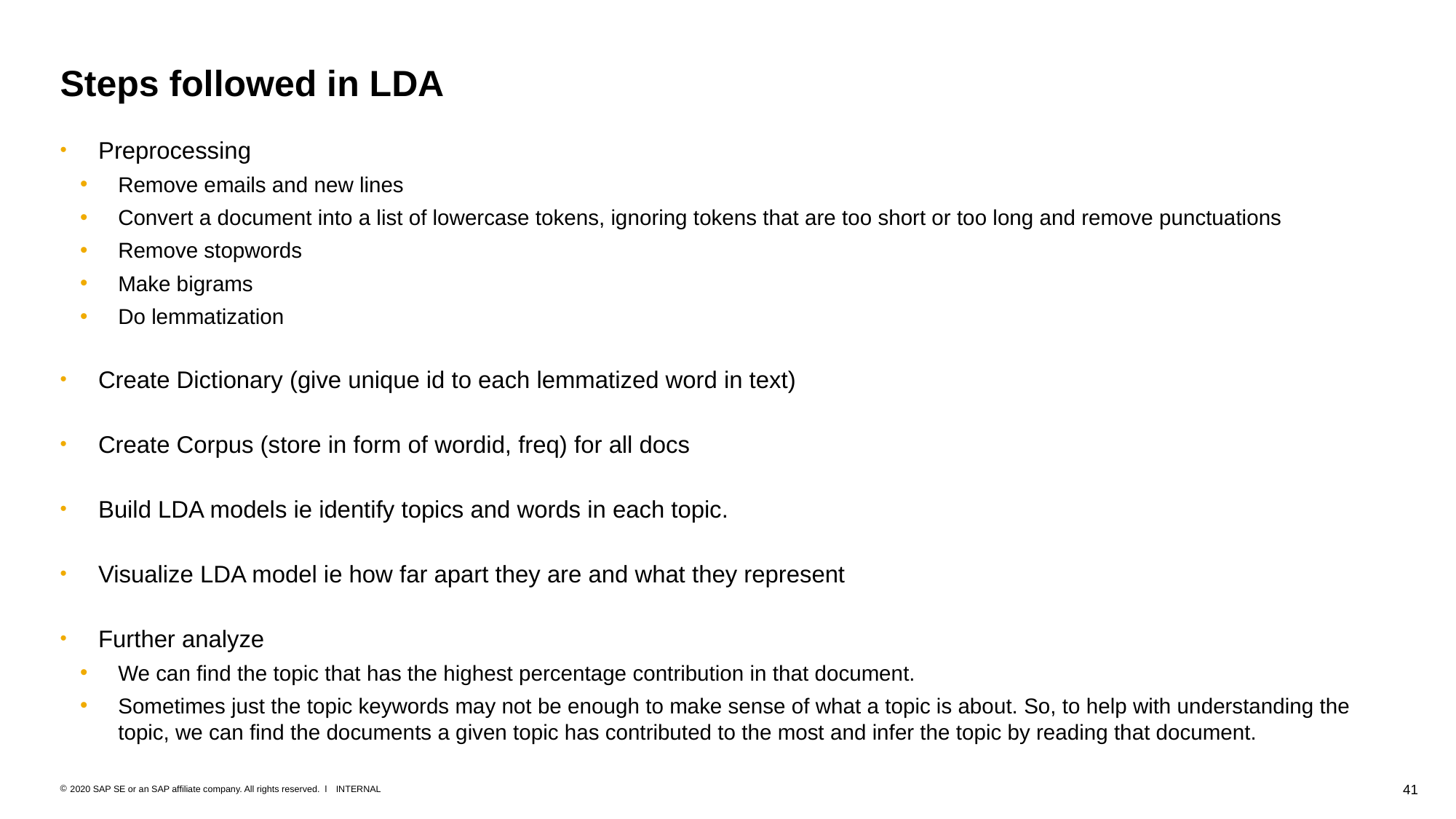

# Steps followed in LDA
Preprocessing
Remove emails and new lines
Convert a document into a list of lowercase tokens, ignoring tokens that are too short or too long and remove punctuations
Remove stopwords
Make bigrams
Do lemmatization
Create Dictionary (give unique id to each lemmatized word in text)
Create Corpus (store in form of wordid, freq) for all docs
Build LDA models ie identify topics and words in each topic.
Visualize LDA model ie how far apart they are and what they represent
Further analyze
We can find the topic that has the highest percentage contribution in that document.
Sometimes just the topic keywords may not be enough to make sense of what a topic is about. So, to help with understanding the topic, we can find the documents a given topic has contributed to the most and infer the topic by reading that document.